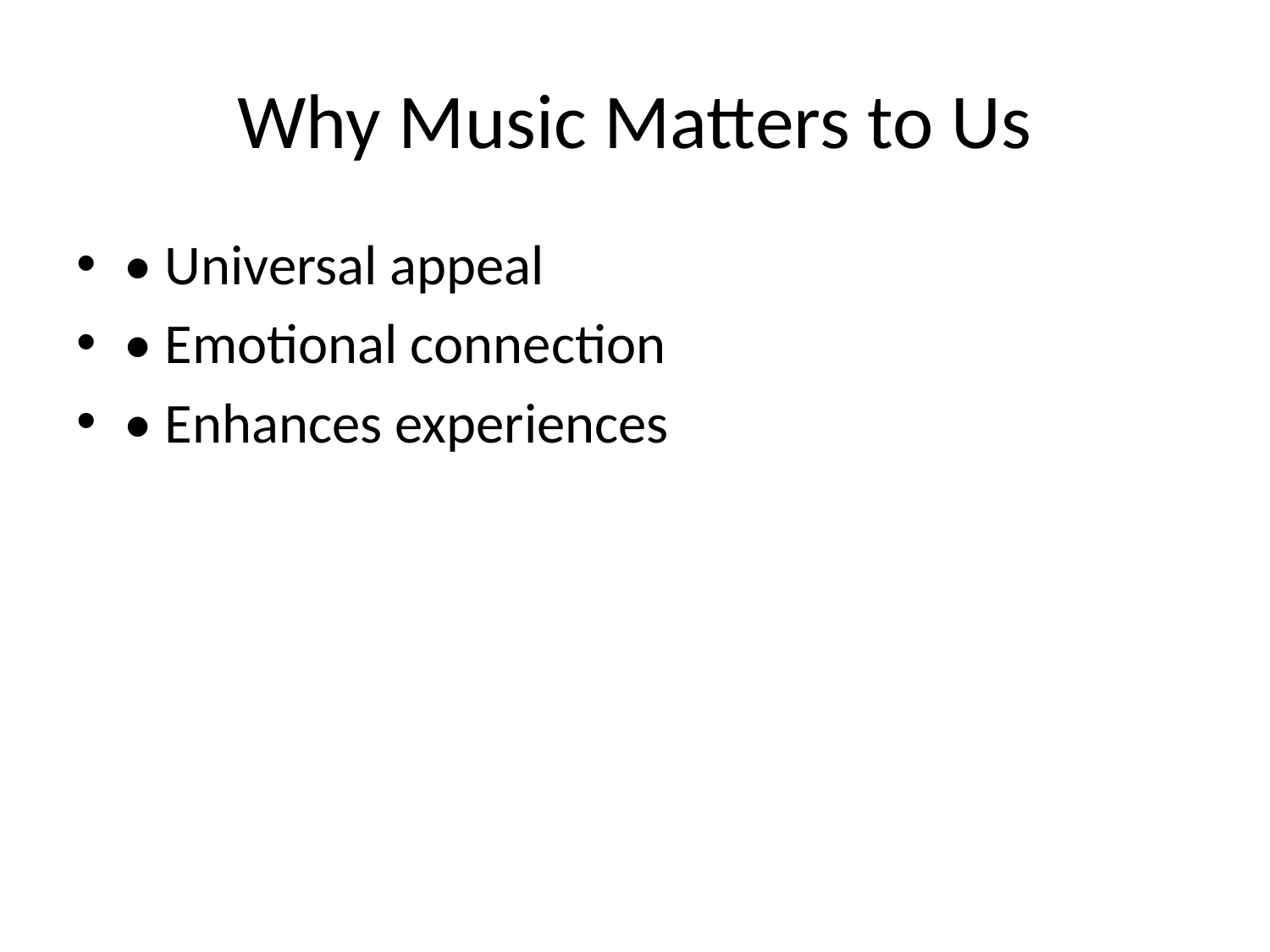

# Why Music Matters to Us
• Universal appeal
• Emotional connection
• Enhances experiences